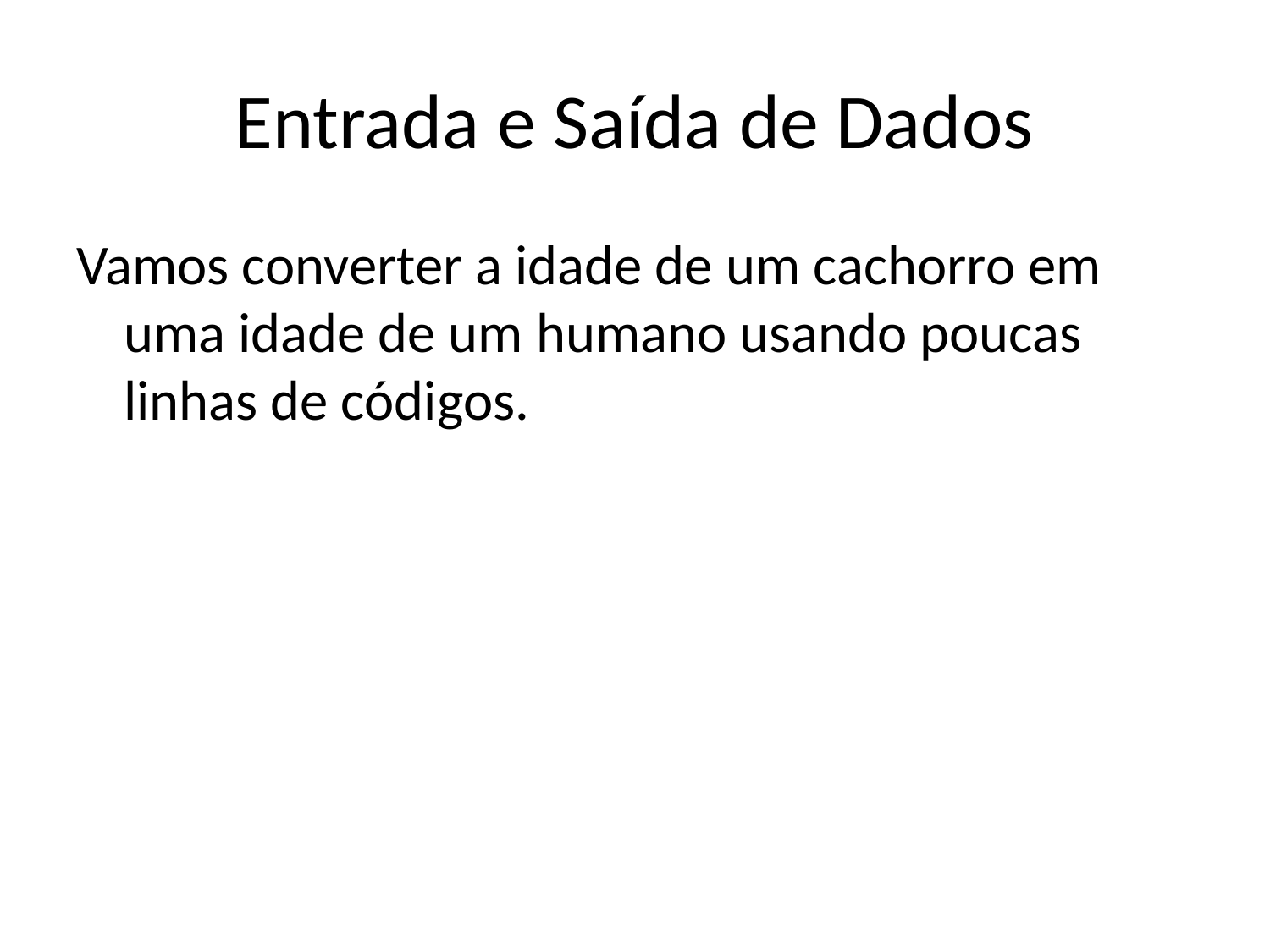

# Entrada e Saída de Dados
Vamos converter a idade de um cachorro em uma idade de um humano usando poucas linhas de códigos.